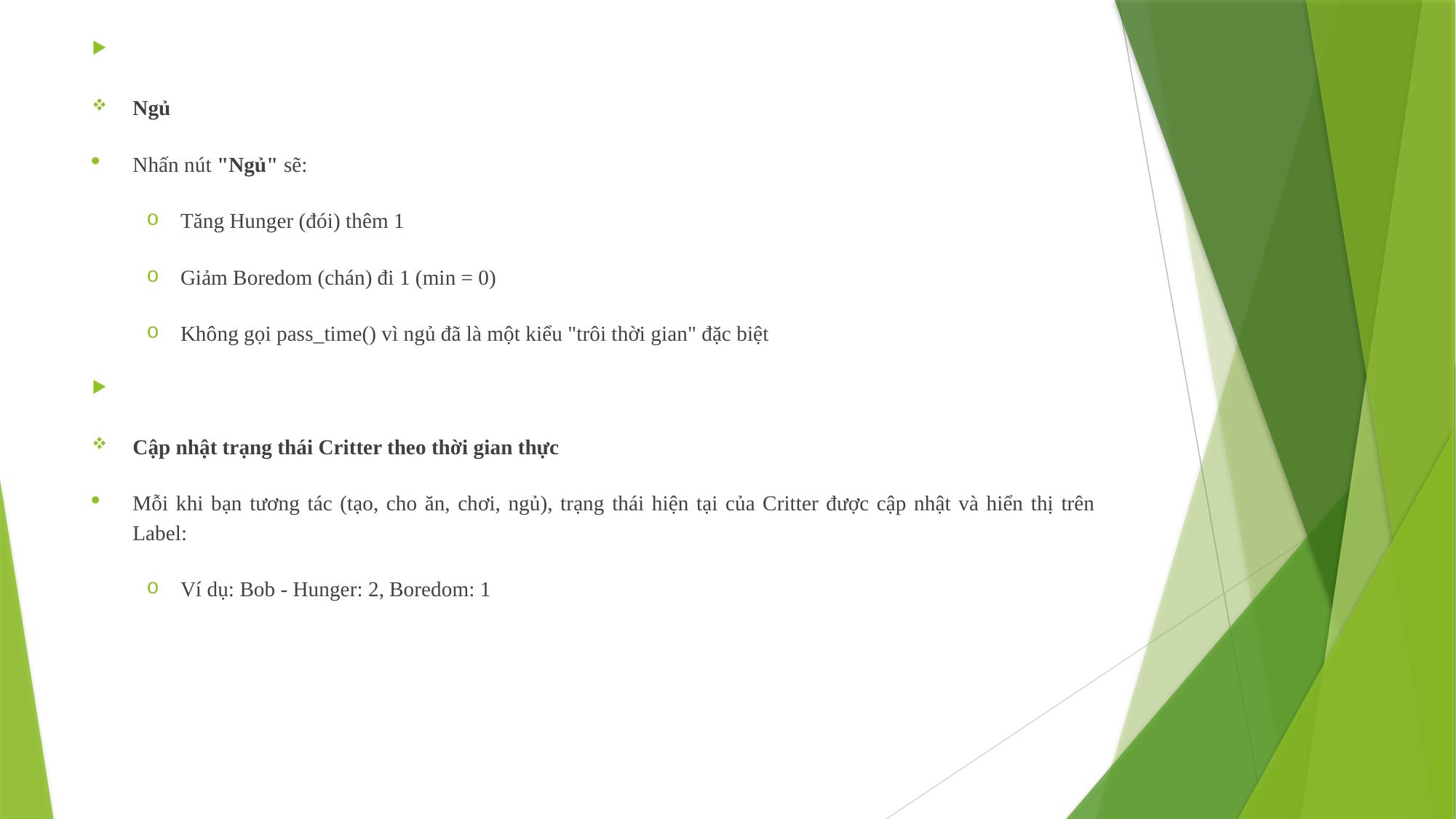

Ngủ
Nhấn nút "Ngủ" sẽ:
Tăng Hunger (đói) thêm 1
Giảm Boredom (chán) đi 1 (min = 0)
Không gọi pass_time() vì ngủ đã là một kiểu "trôi thời gian" đặc biệt

Cập nhật trạng thái Critter theo thời gian thực
Mỗi khi bạn tương tác (tạo, cho ăn, chơi, ngủ), trạng thái hiện tại của Critter được cập nhật và hiển thị trên Label:
Ví dụ: Bob - Hunger: 2, Boredom: 1